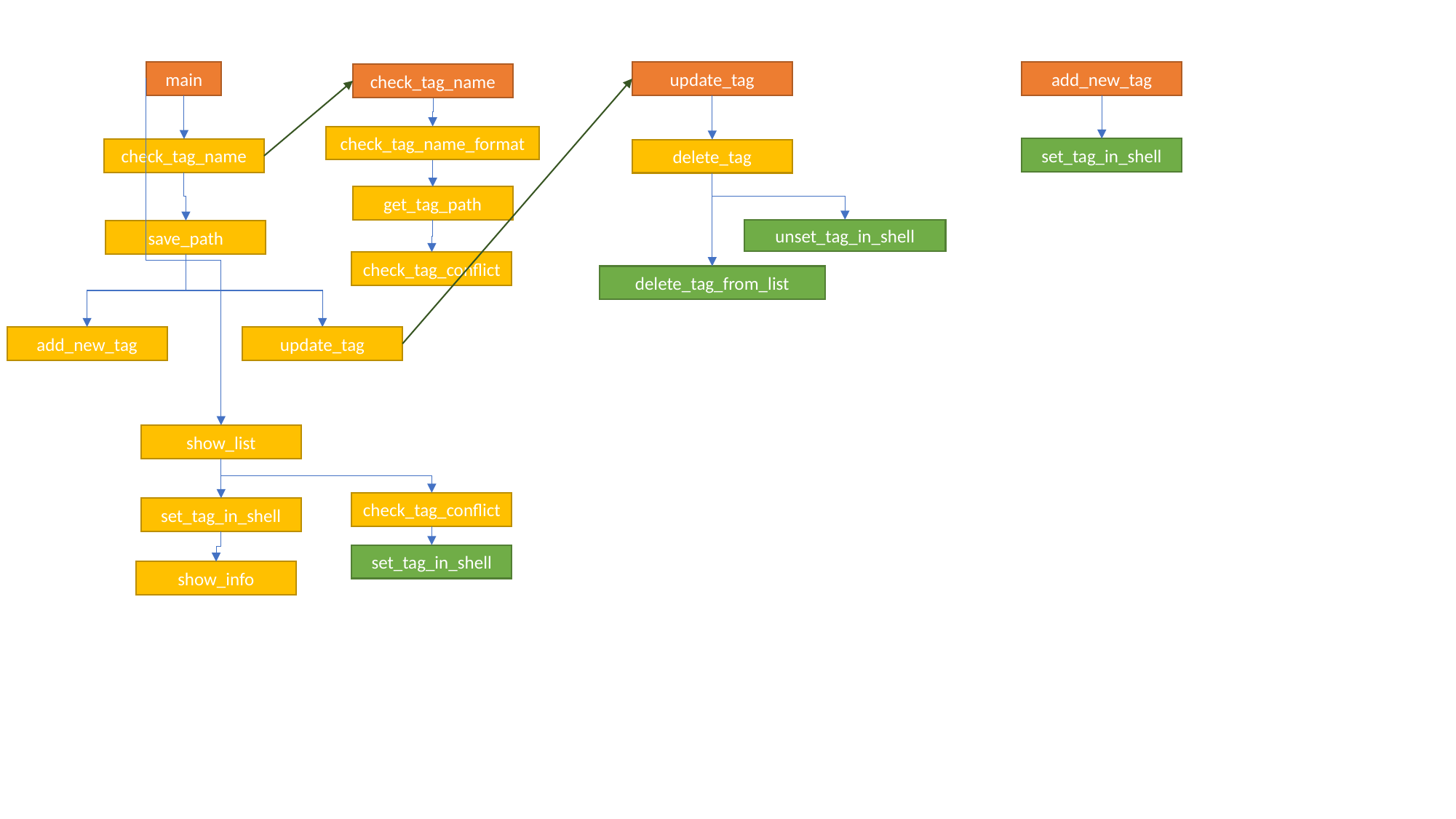

add_new_tag
main
update_tag
delete_tag
unset_tag_in_shell
delete_tag_from_list
check_tag_name
check_tag_name_format
get_tag_path
check_tag_conflict
set_tag_in_shell
check_tag_name
save_path
add_new_tag
update_tag
show_list
check_tag_conflict
set_tag_in_shell
set_tag_in_shell
show_info